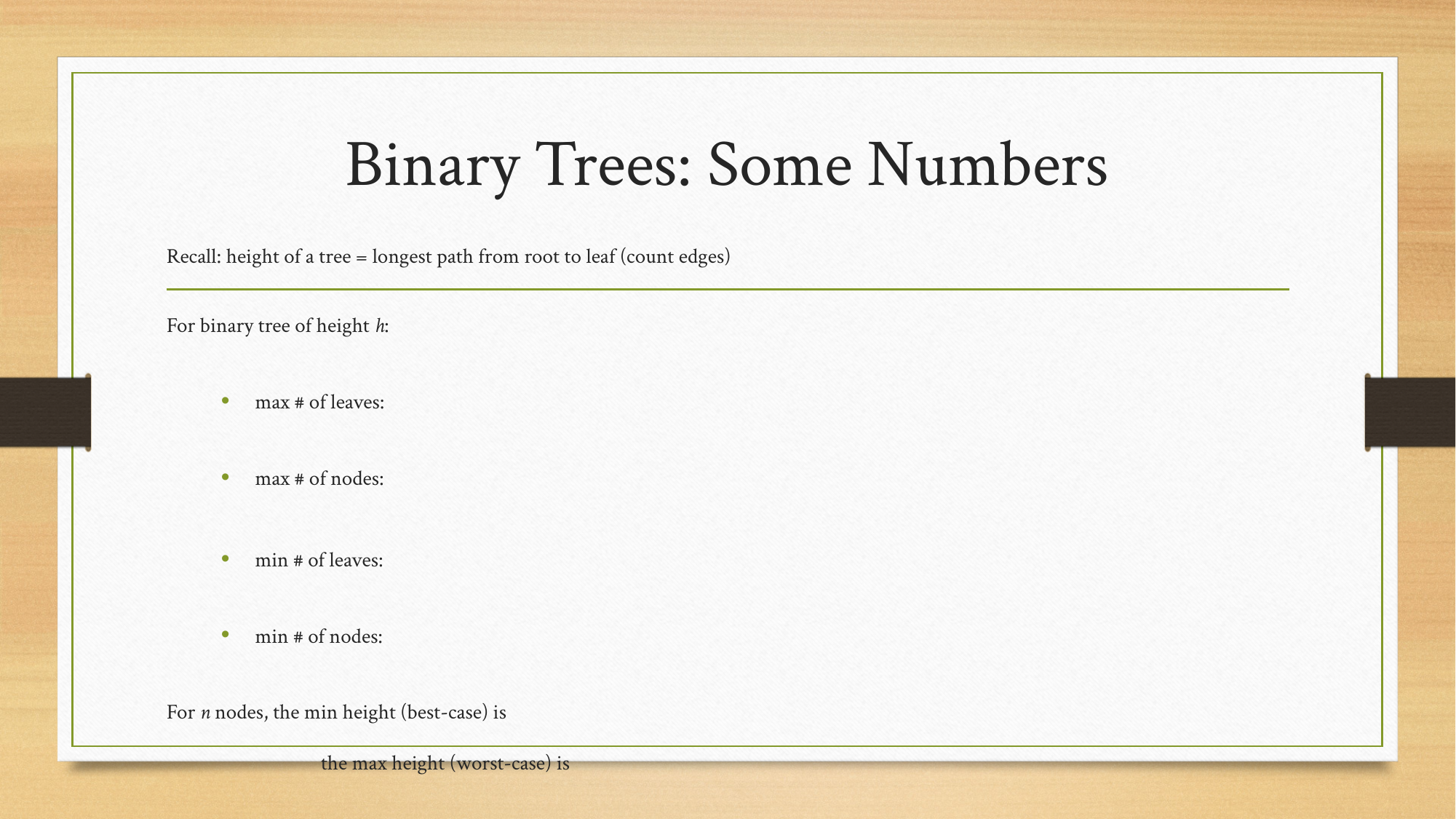

# Binary Trees: Some Numbers
Recall: height of a tree = longest path from root to leaf (count edges)

For binary tree of height h:

max # of leaves:

max # of nodes:

min # of leaves:

min # of nodes:

For n nodes, the min height (best-case) is

	          the max height (worst-case) is